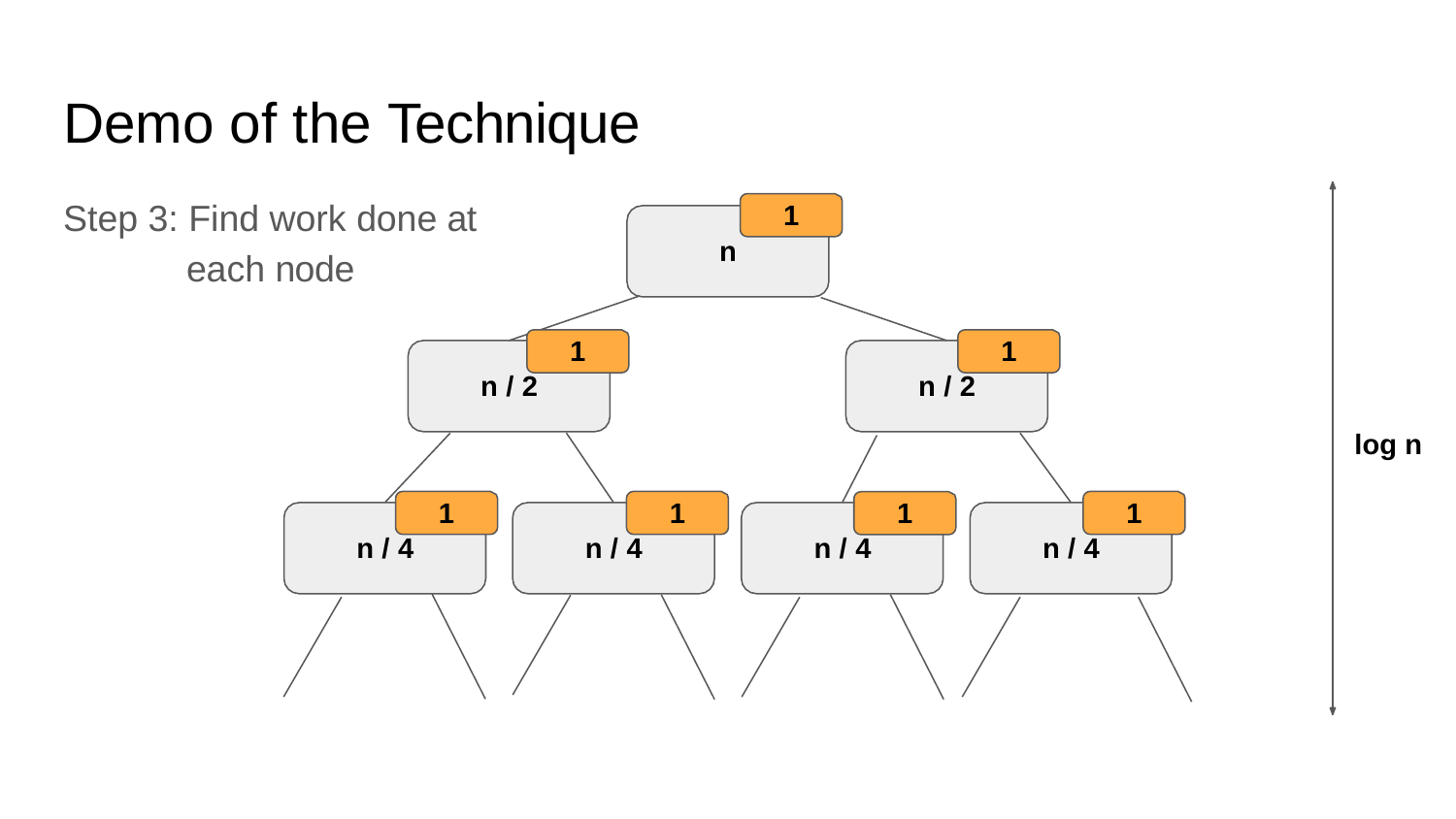

# Demo of the Technique

Step 3: Find work done at each node

1

n

1
1

n / 2
n / 2
log n

1
1
1
1

n / 4
n / 4
n / 4
n / 4